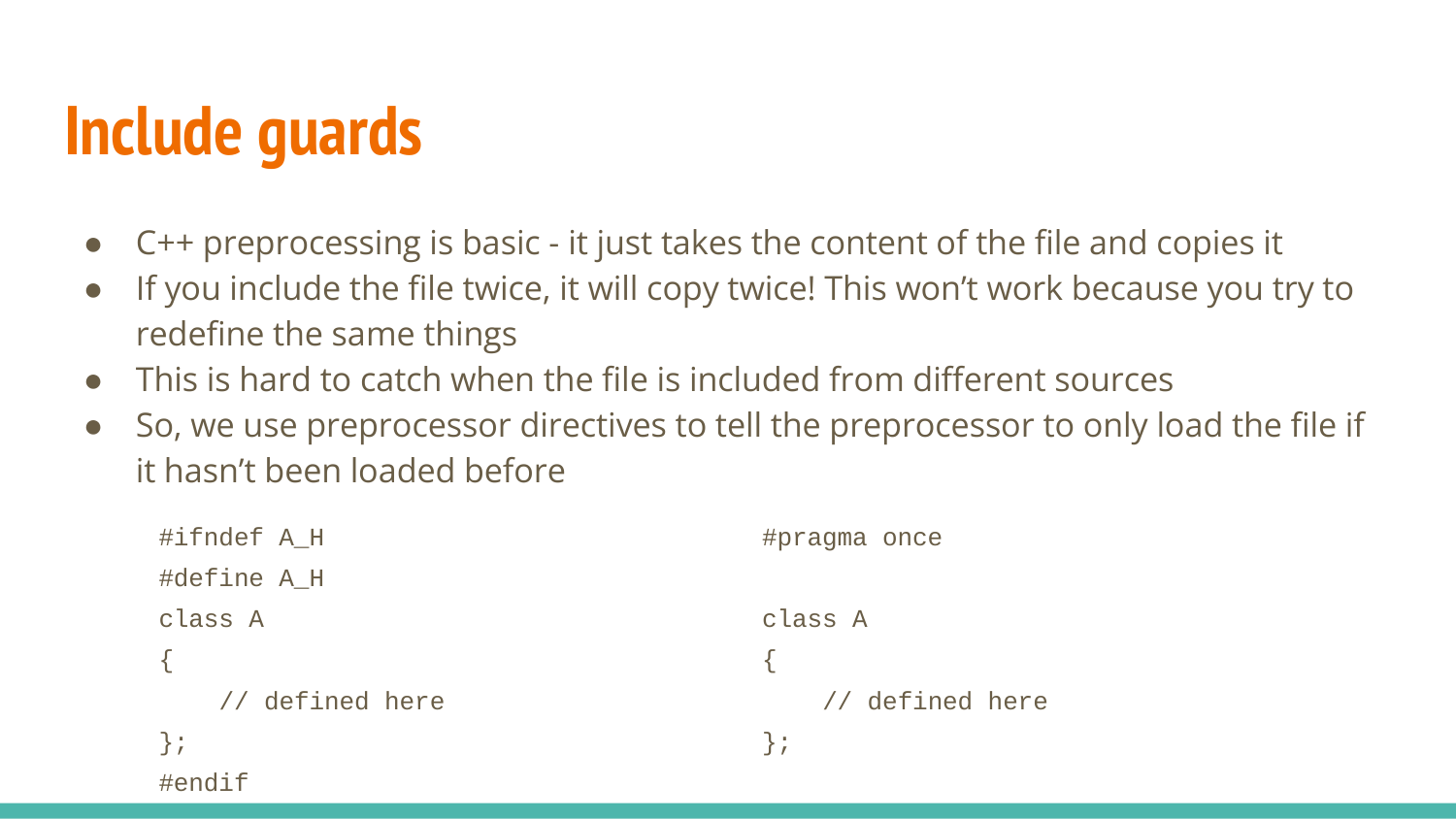

# Include guards
C++ preprocessing is basic - it just takes the content of the file and copies it
If you include the file twice, it will copy twice! This won’t work because you try to redefine the same things
This is hard to catch when the file is included from different sources
So, we use preprocessor directives to tell the preprocessor to only load the file if it hasn’t been loaded before
#ifndef A_H
#define A_H
class A
{
    // defined here
};
#endif

#pragma once

class A
{
    // defined here
};